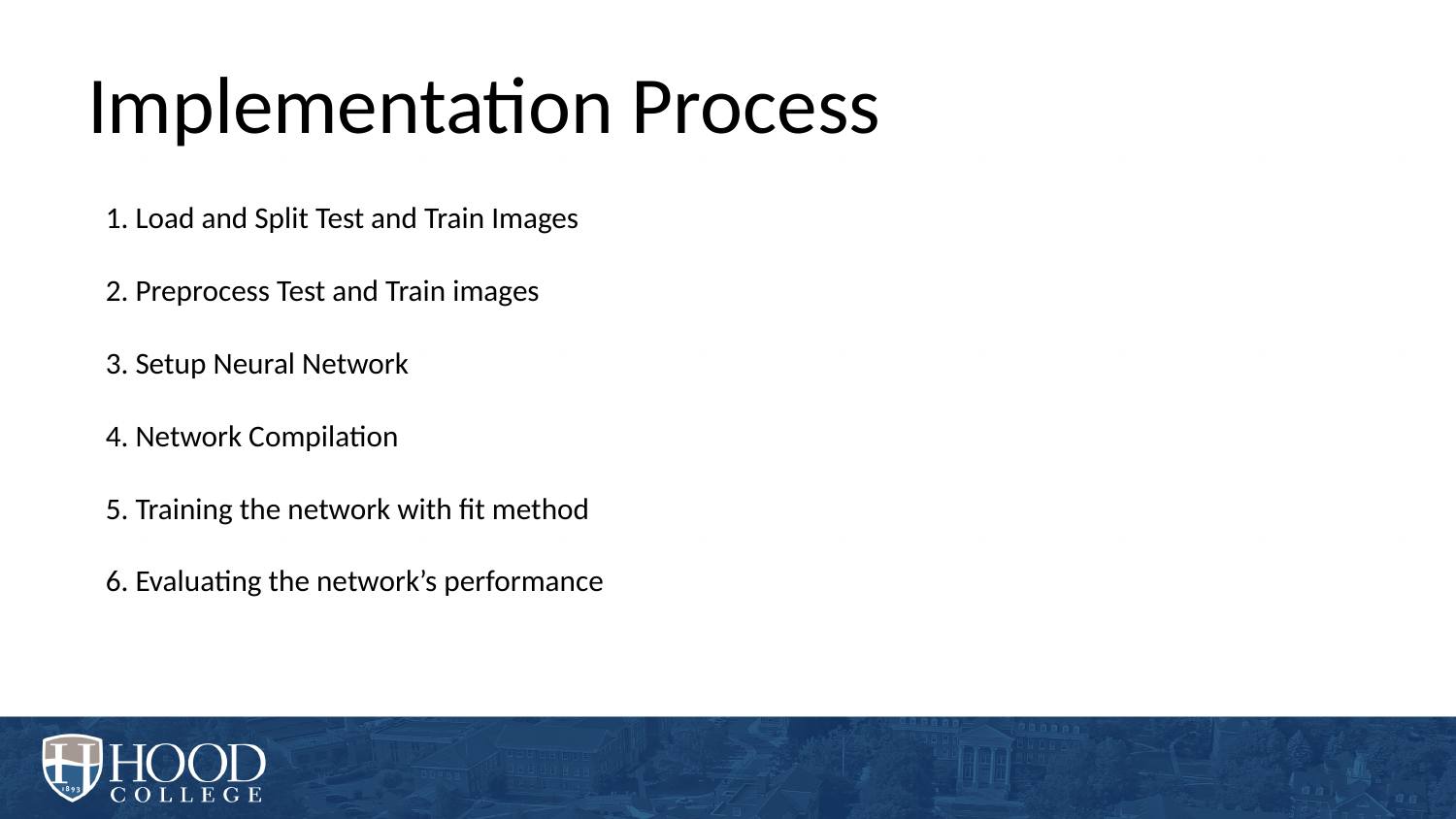

# Implementation Process
1. Load and Split Test and Train Images

2. Preprocess Test and Train images

3. Setup Neural Network

4. Network Compilation

5. Training the network with fit method

6. Evaluating the network’s performance